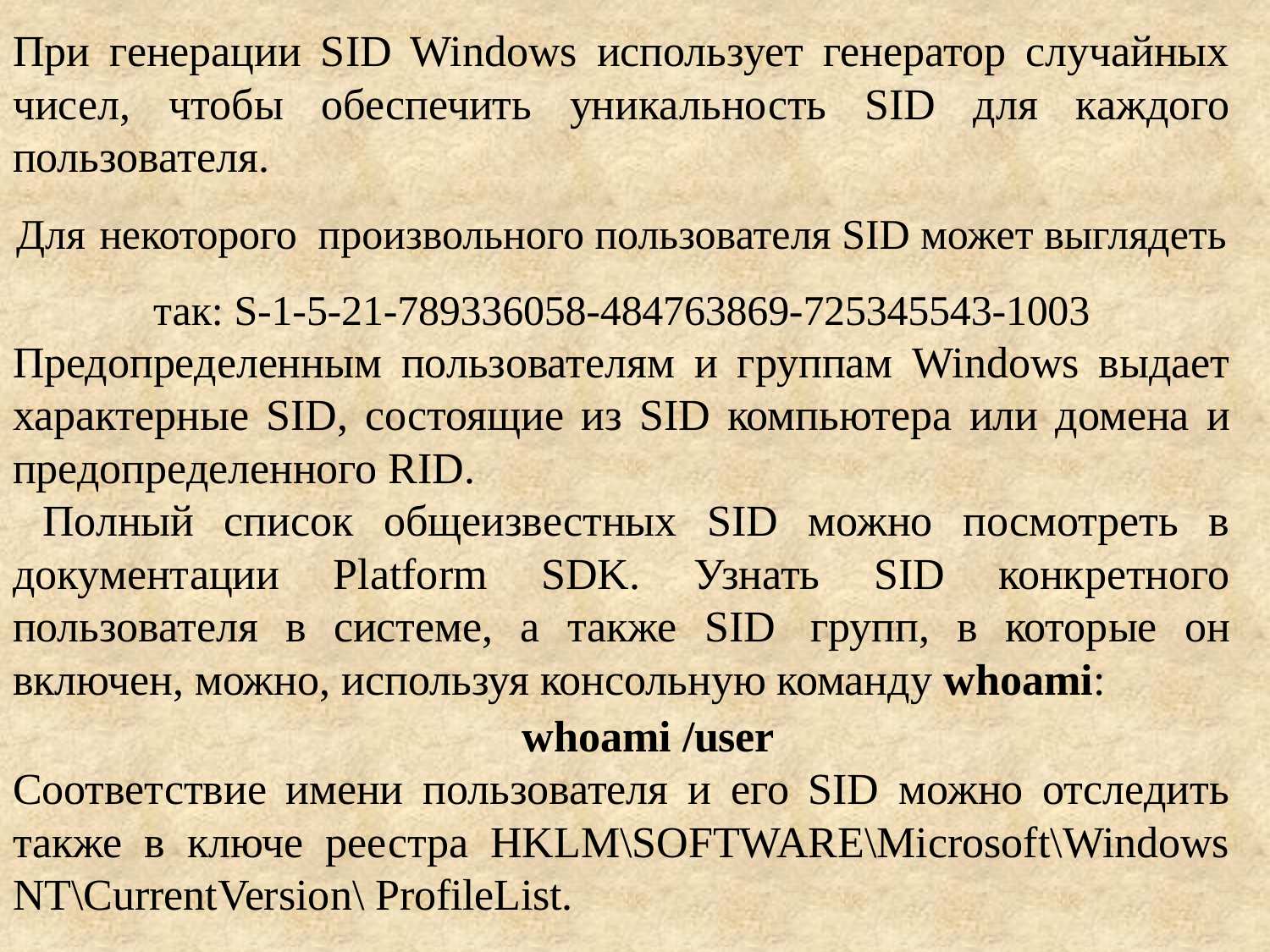

При генерации SID Windows использует генератор случайных чисел, чтобы обеспечить уникальность SID для каждого пользователя.
Для некоторого  произвольного пользователя SID может выглядеть так: S-1-5-21-789336058-484763869-725345543-1003
Предопределенным пользователям и группам Windows выдает характерные SID, состоящие из SID компьютера или домена и предопределенного RID.
 Полный список общеизвестных SID можно посмотреть в документации Platform SDK. Узнать SID конкретного пользователя в системе, а также SID групп, в которые он включен, можно, используя консольную команду whoami:

whoami /user
Соответствие имени пользователя и его SID можно отследить также в ключе реестра HKLM\SOFTWARE\Microsoft\Windows NT\CurrentVersion\ ProfileList.